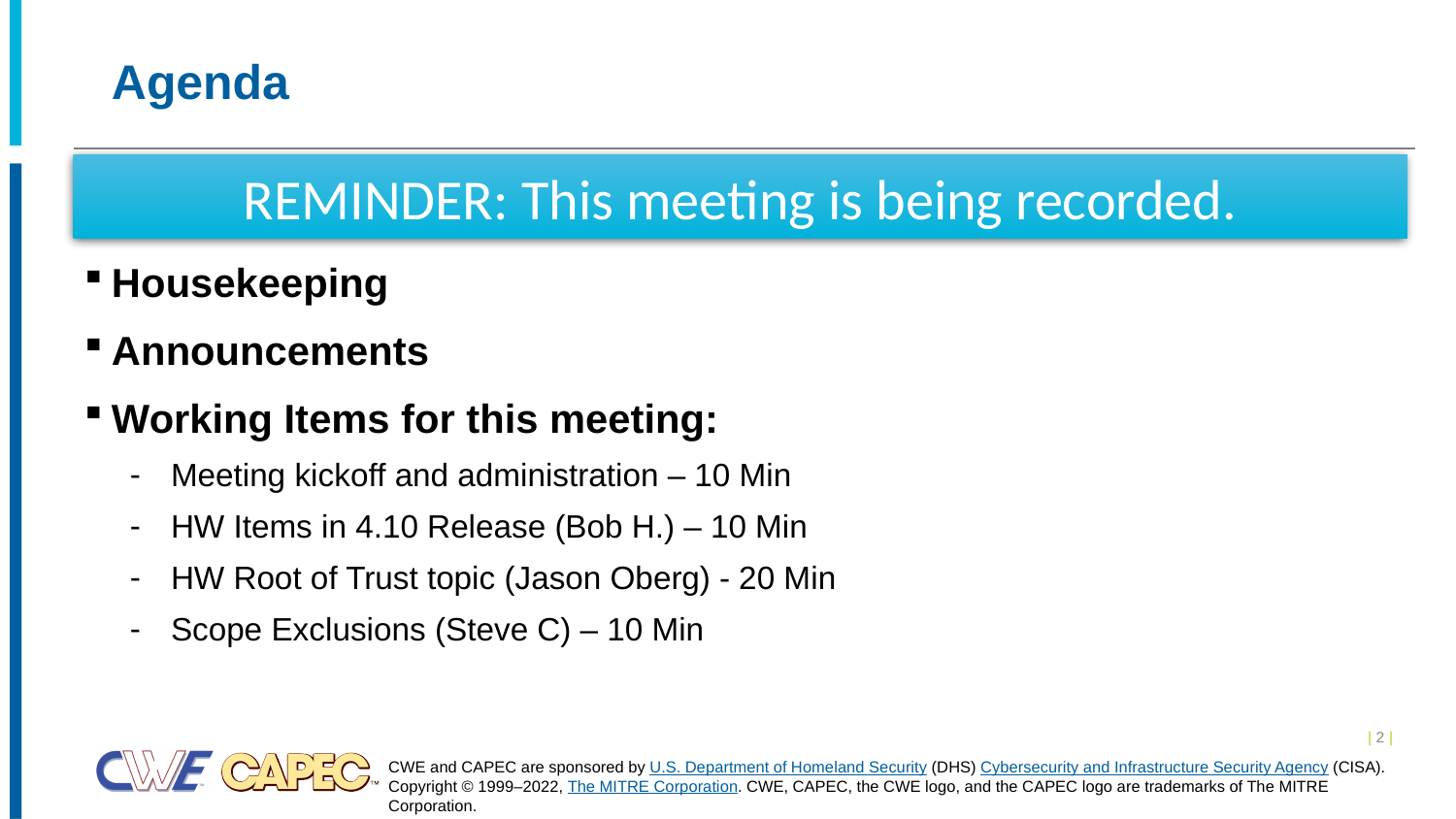

# Agenda
REMINDER: This meeting is being recorded.
Housekeeping
Announcements
Working Items for this meeting:
Meeting kickoff and administration – 10 Min
HW Items in 4.10 Release (Bob H.) – 10 Min
HW Root of Trust topic (Jason Oberg) - 20 Min
Scope Exclusions (Steve C) – 10 Min

| 2 |